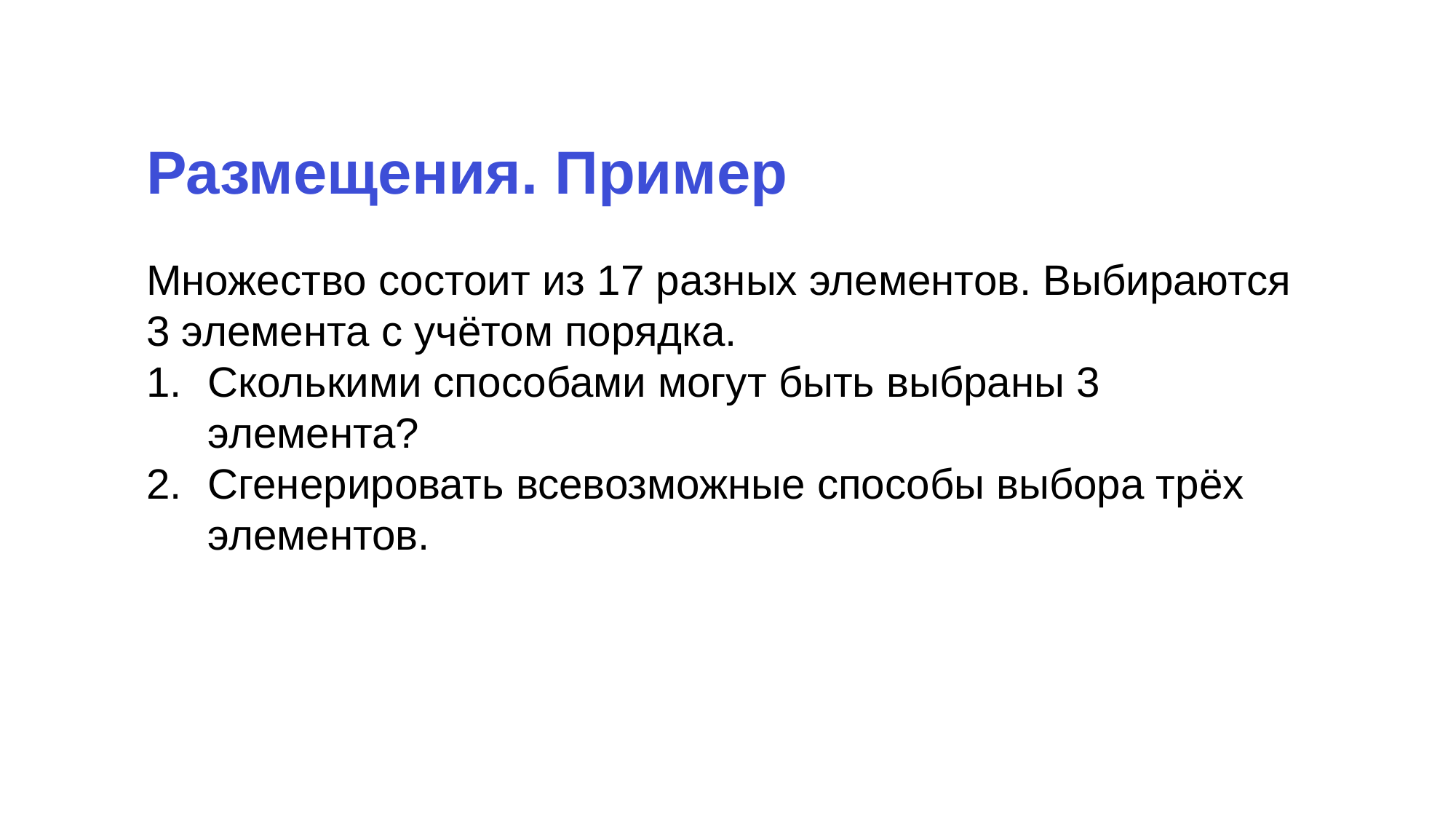

Размещения. Пример

Множество состоит из 17 разных элементов. Выбираются
3 элемента с учётом порядка.
Сколькими способами могут быть выбраны 3 элемента?
Сгенерировать всевозможные способы выбора трёх элементов.